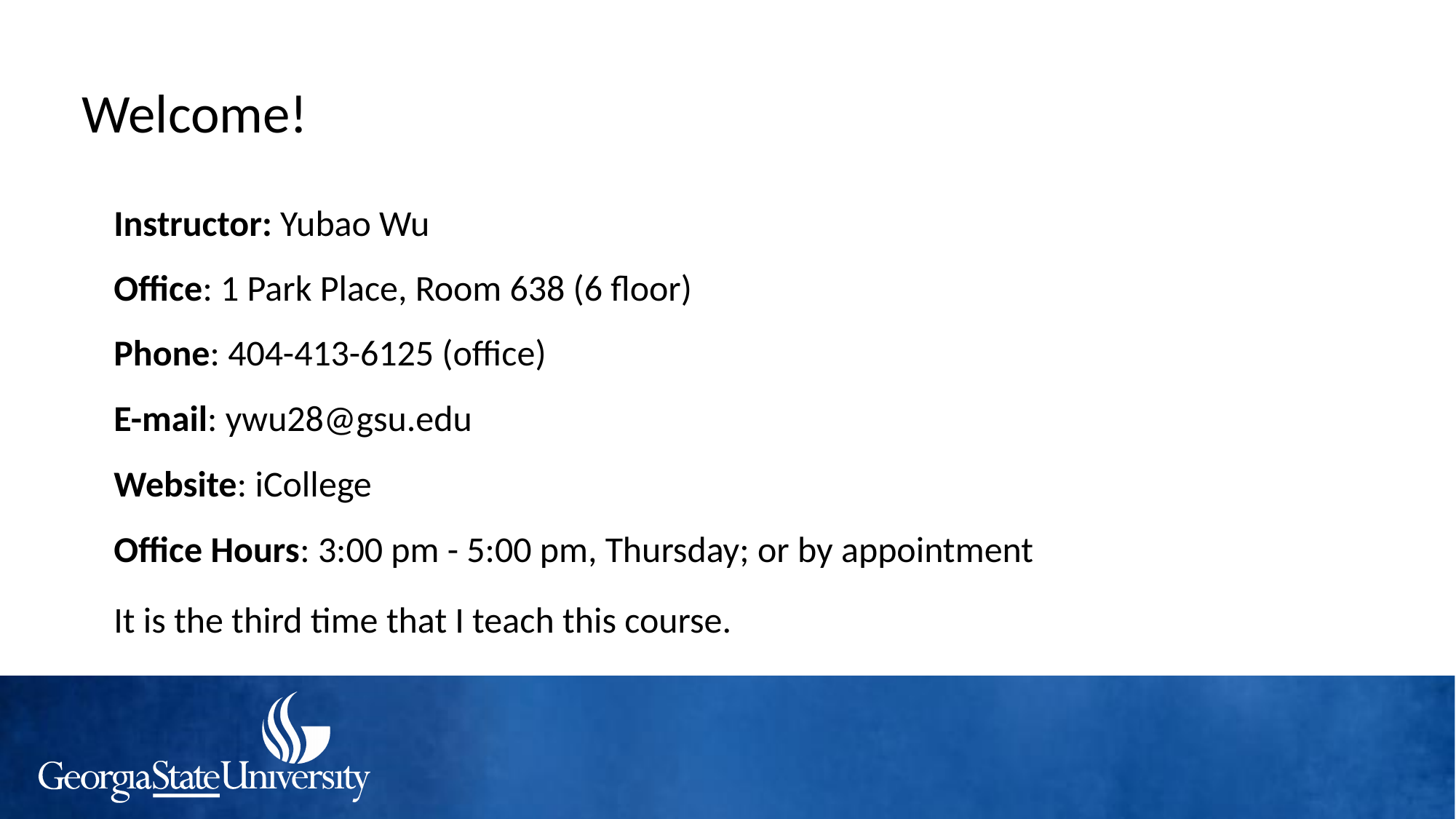

# Welcome!
Instructor: Yubao Wu
Office: 1 Park Place, Room 638 (6 floor)
Phone: 404-413-6125 (office)
E-mail: ywu28@gsu.edu
Website: iCollege
Office Hours: 3:00 pm - 5:00 pm, Thursday; or by appointment
It is the third time that I teach this course.